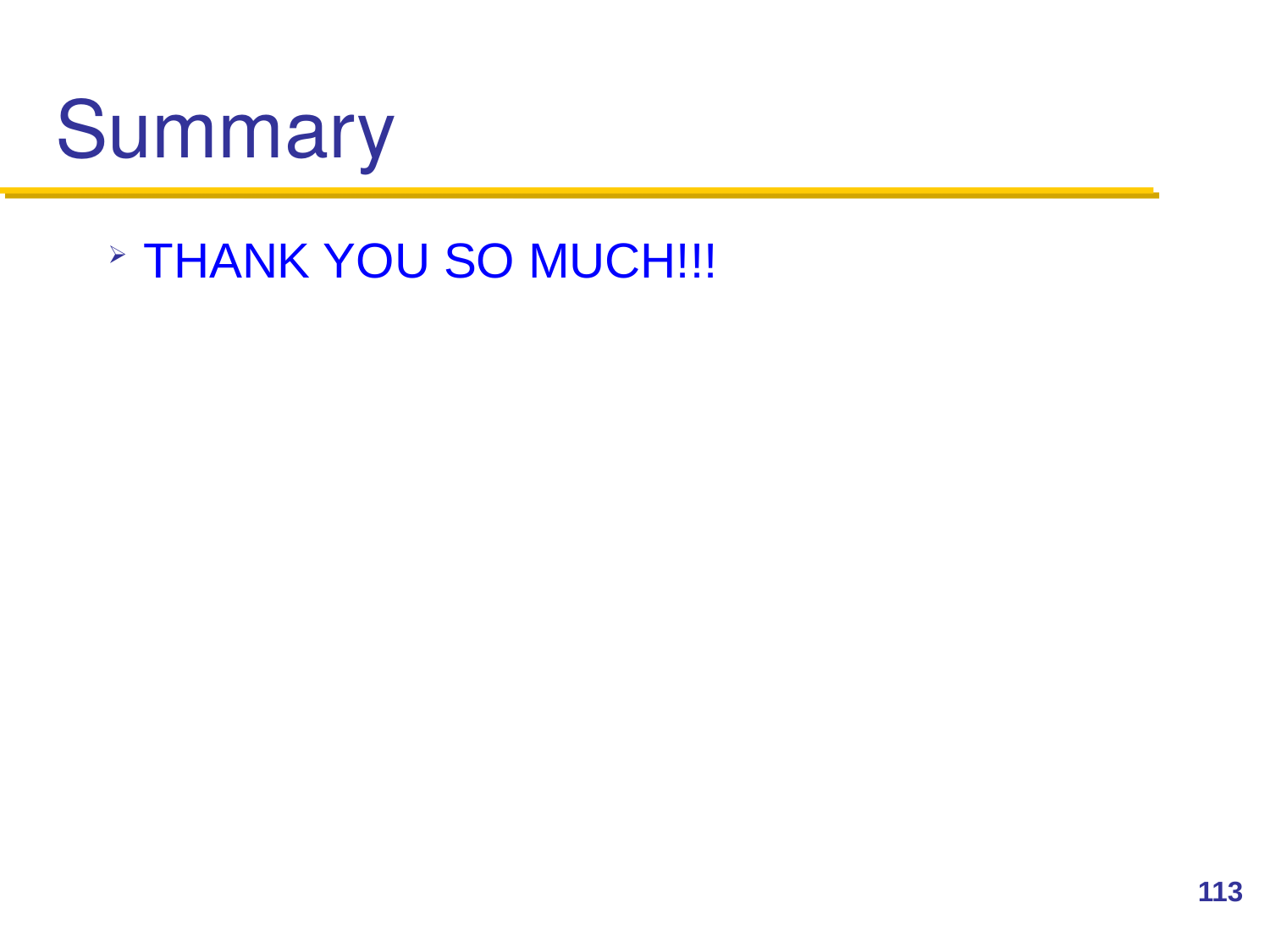

# Summary
THANK YOU SO MUCH!!!
113